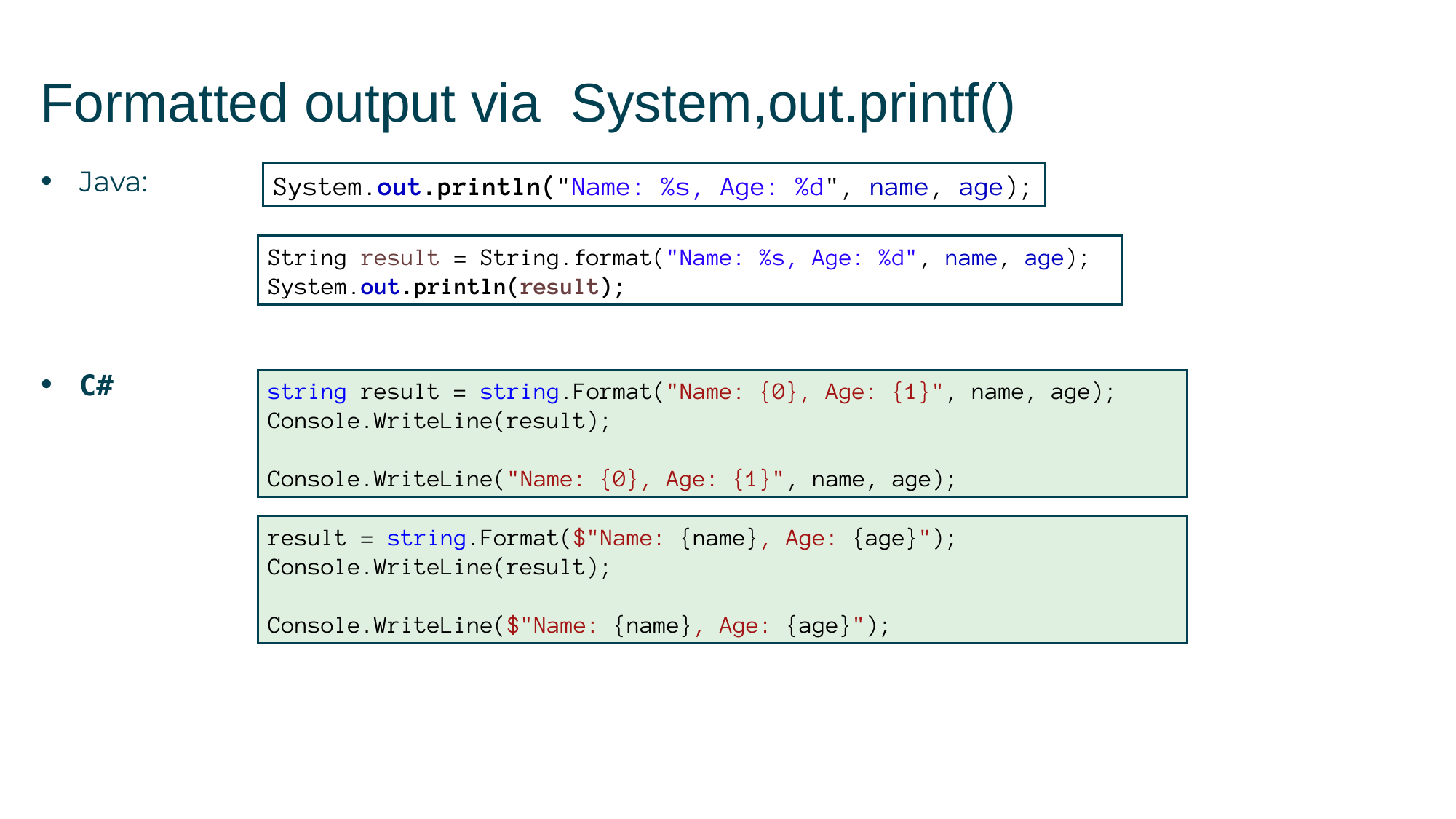

# Formatted output via  System,out.printf()
System.out.println("Name: %s, Age: %d", name, age);
Java:

C#
String result = String.format("Name: %s, Age: %d", name, age);
System.out.println(result);
string result = string.Format("Name: {0}, Age: {1}", name, age);
Console.WriteLine(result);

Console.WriteLine("Name: {0}, Age: {1}", name, age);
result = string.Format($"Name: {name}, Age: {age}");
Console.WriteLine(result);

Console.WriteLine($"Name: {name}, Age: {age}");